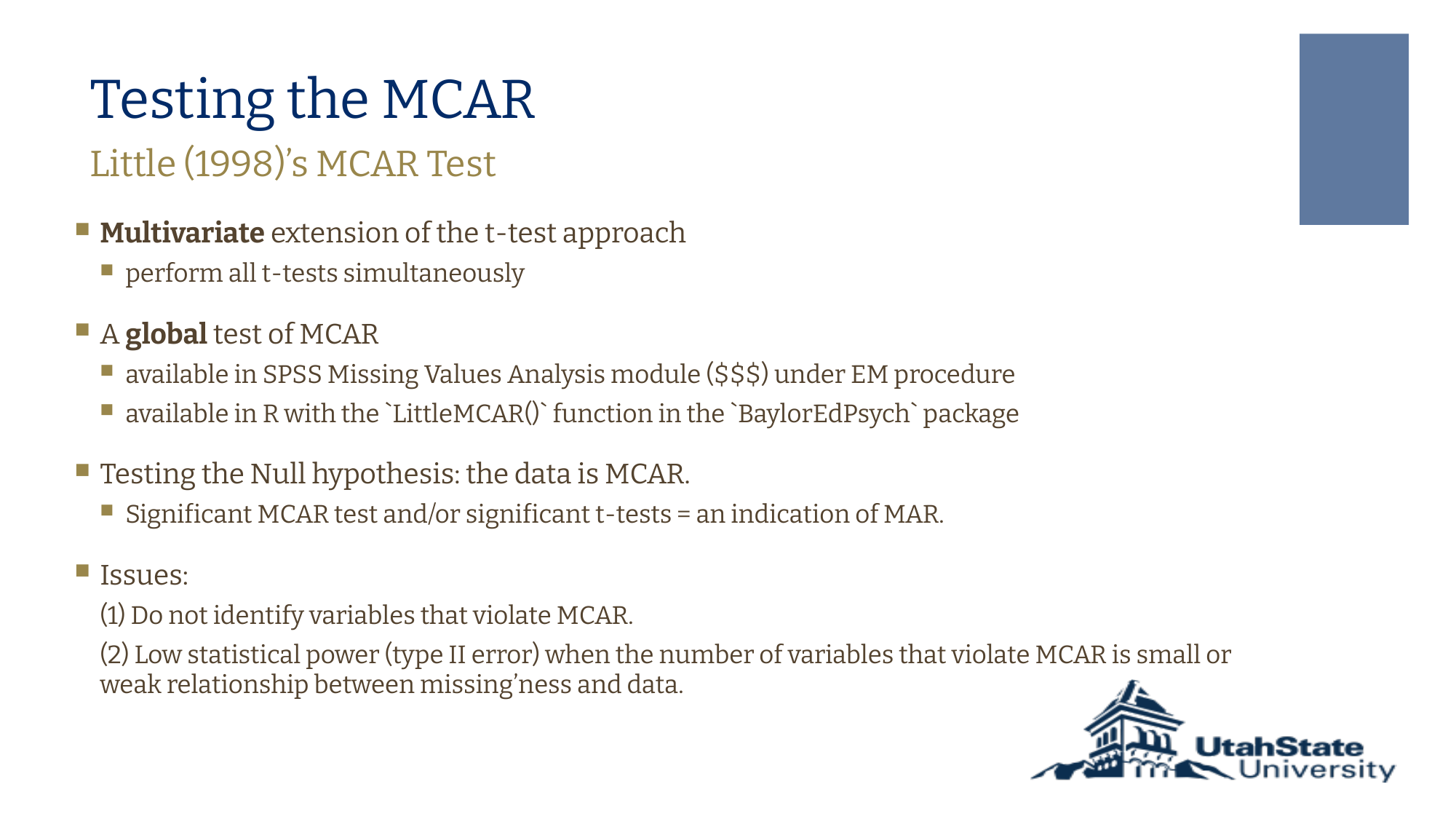

# Testing the MCAR
Little (1998)’s MCAR Test
Multivariate extension of the t-test approach
perform all t-tests simultaneously
A global test of MCAR
available in SPSS Missing Values Analysis module ($$$) under EM procedure
available in R with the `LittleMCAR()` function in the `BaylorEdPsych` package
Testing the Null hypothesis: the data is MCAR.
Significant MCAR test and/or significant t-tests = an indication of MAR.
Issues:
(1) Do not identify variables that violate MCAR.
(2) Low statistical power (type II error) when the number of variables that violate MCAR is small or weak relationship between missing’ness and data.